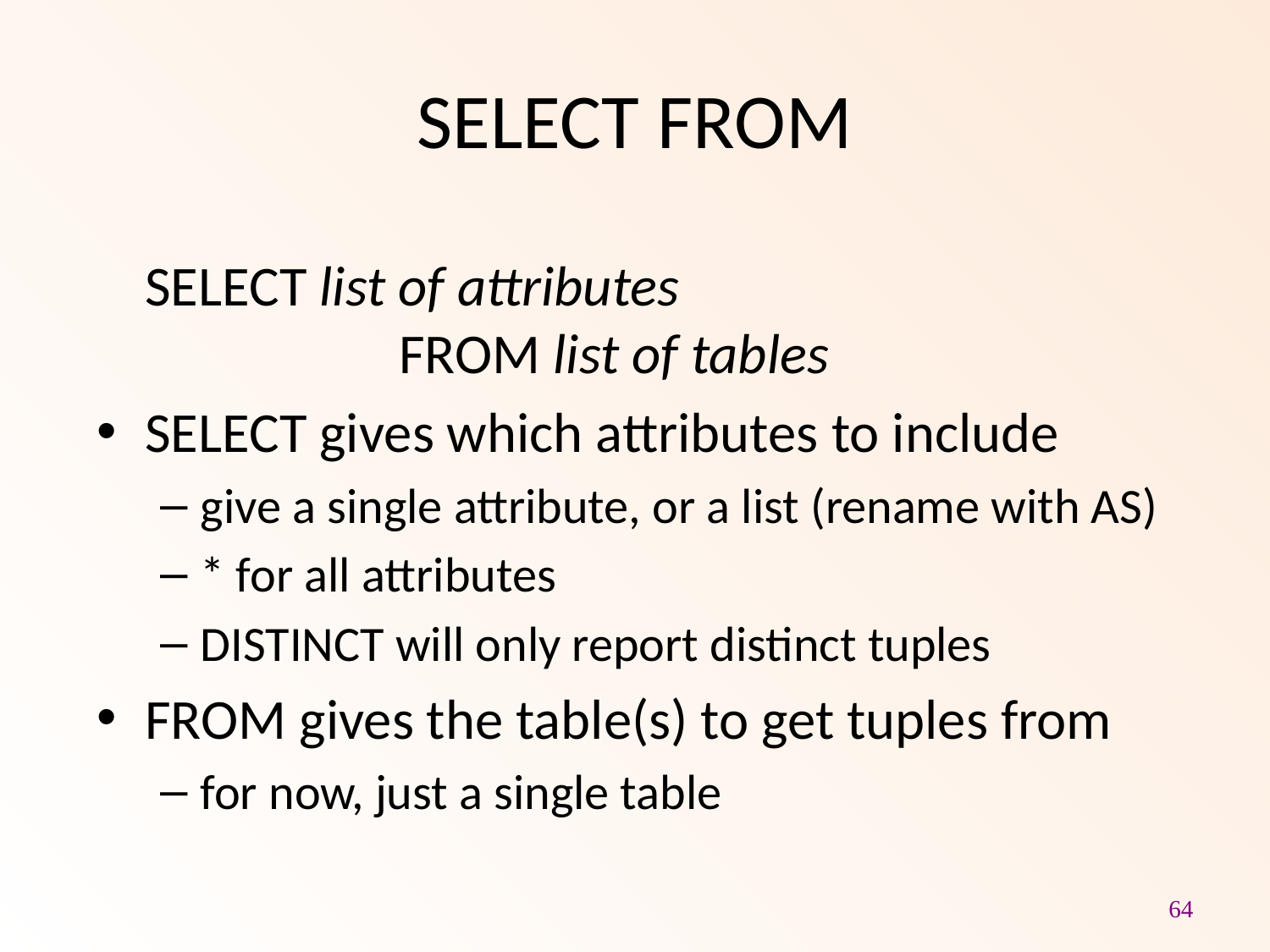

# SELECT FROM
	SELECT list of attributes
		FROM list of tables
SELECT gives which attributes to include
give a single attribute, or a list (rename with AS)
* for all attributes
DISTINCT will only report distinct tuples
FROM gives the table(s) to get tuples from
for now, just a single table
64